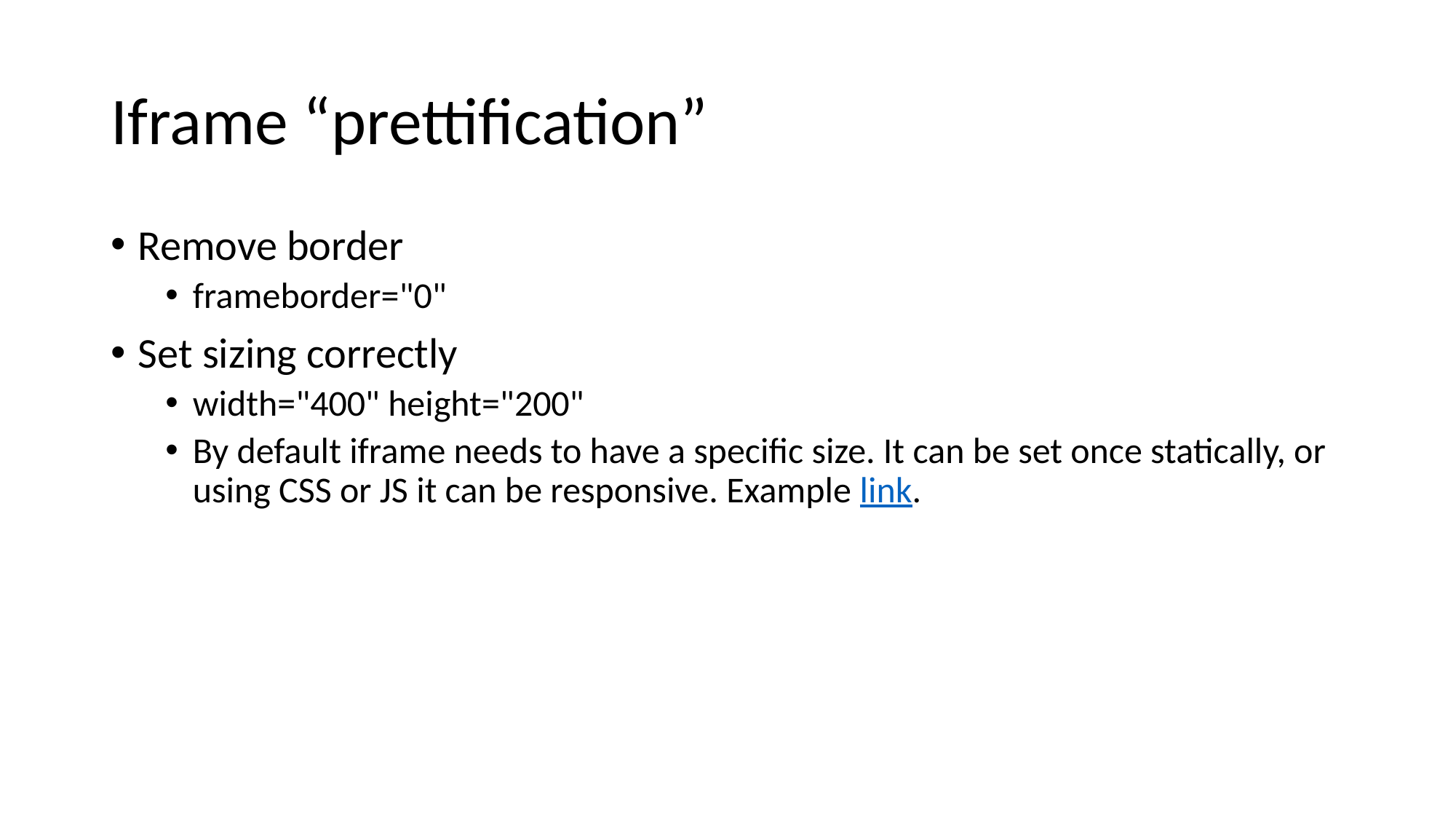

# Iframe “prettification”
Remove border
frameborder="0"
Set sizing correctly
width="400" height="200"
By default iframe needs to have a specific size. It can be set once statically, or using CSS or JS it can be responsive. Example link.